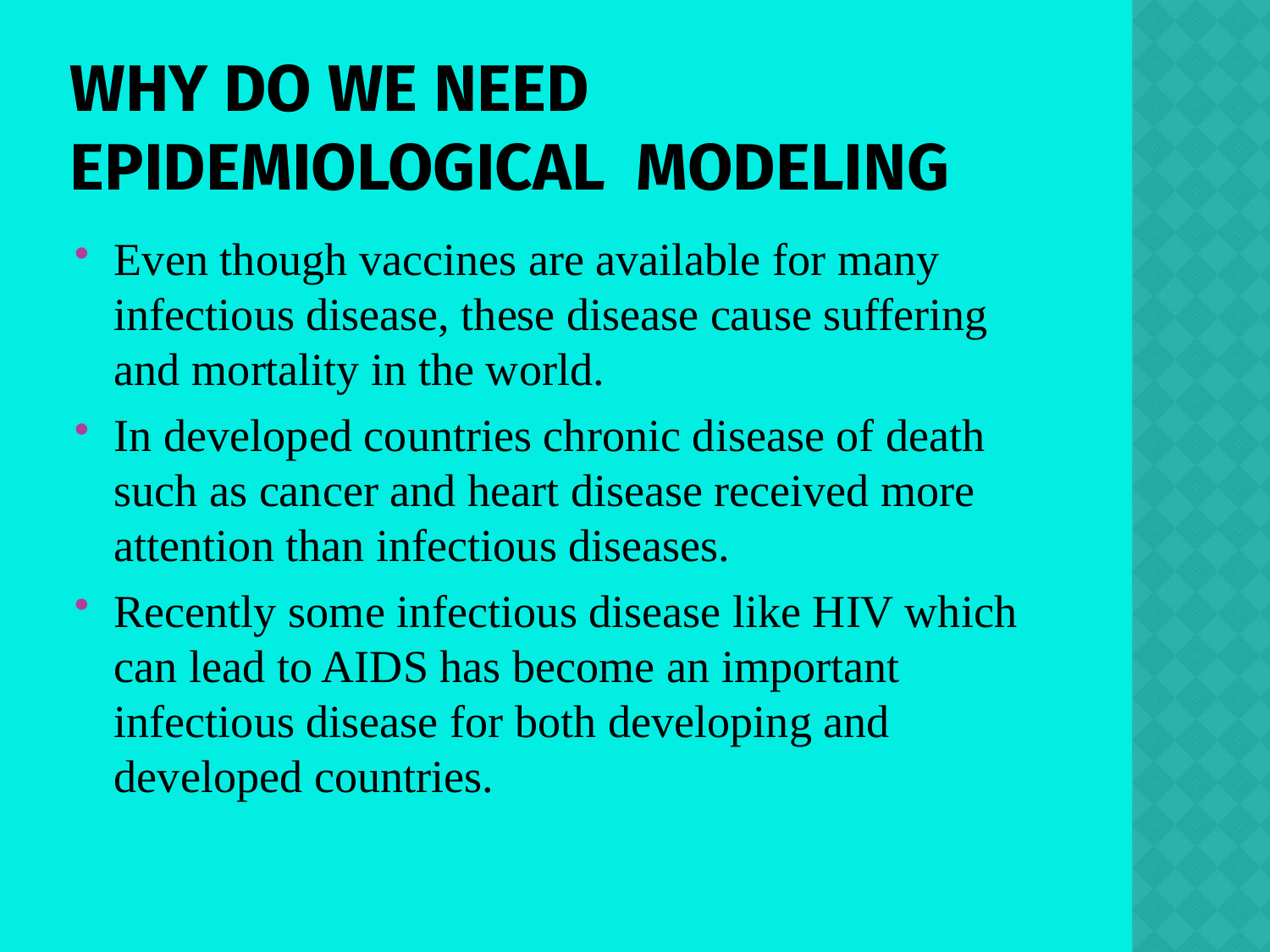

# Why do we need epidemiological  modeling
Even though vaccines are available for many infectious disease, these disease cause suffering  and mortality in the world.
In developed countries chronic disease of death such as cancer and heart disease received more attention than infectious diseases.
Recently some infectious disease like HIV which can lead to AIDS has become an important infectious disease for both developing and developed countries.